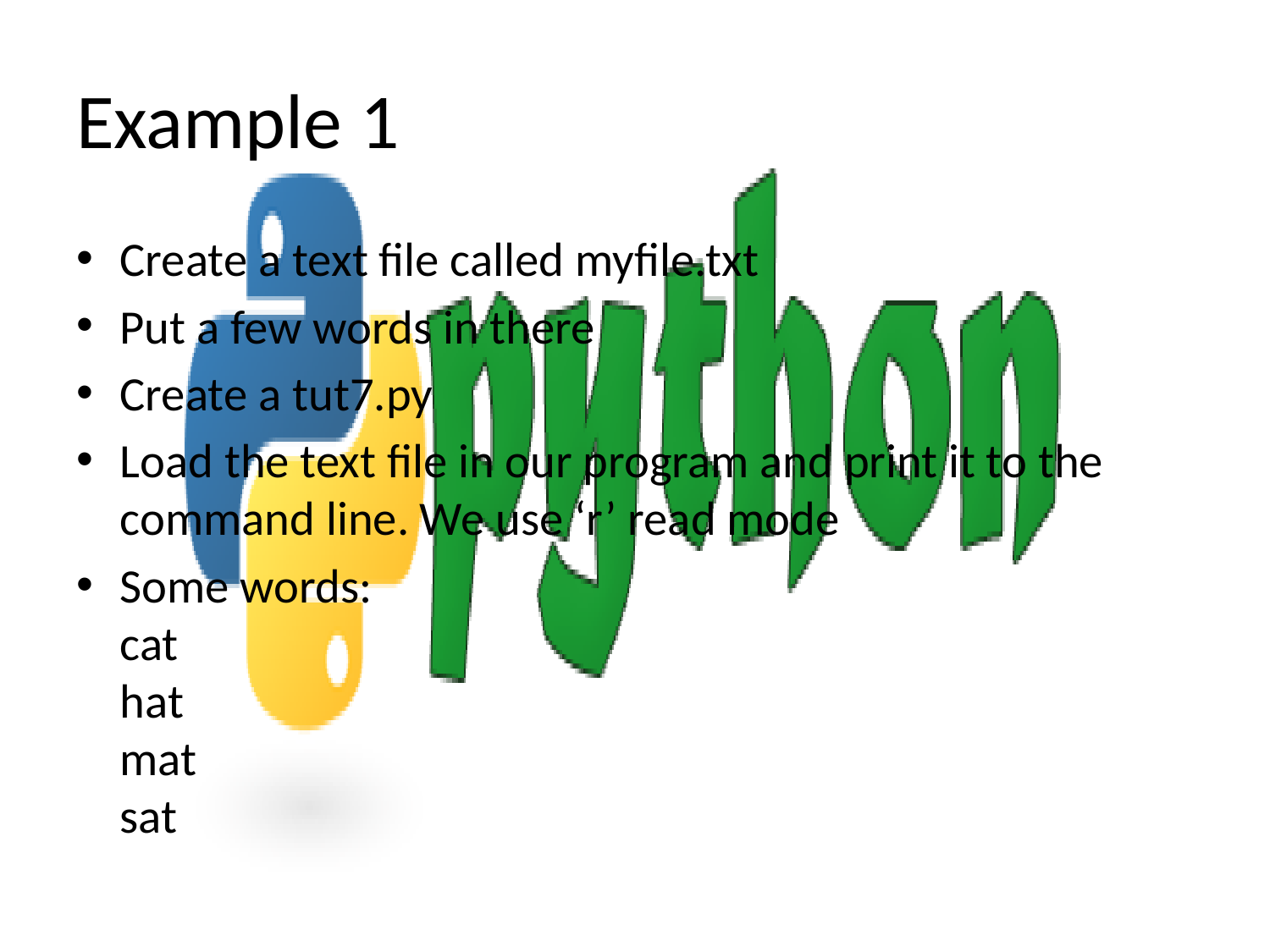

# Example 1
Create a text file called myfile.txt
Put a few words in there
Create a tut7.py
Load the text file in our program and print it to the command line. We use ‘r’ read mode
Some words:
cat
hat
mat
sat